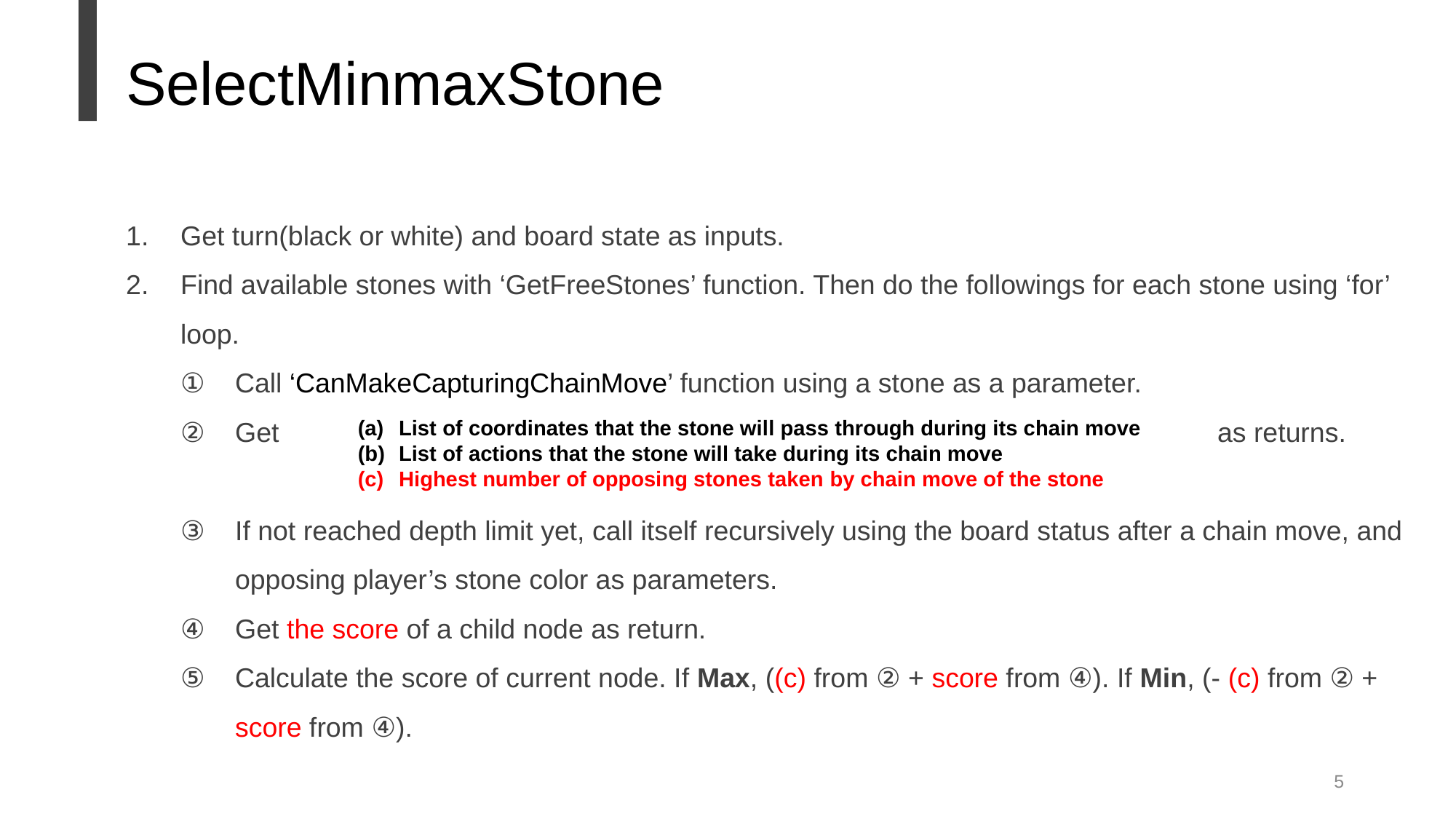

SelectMinmaxStone
Get turn(black or white) and board state as inputs.
Find available stones with ‘GetFreeStones’ function. Then do the followings for each stone using ‘for’ loop.
Call ‘CanMakeCapturingChainMove’ function using a stone as a parameter.
Get 									as returns.

If not reached depth limit yet, call itself recursively using the board status after a chain move, and opposing player’s stone color as parameters.
Get the score of a child node as return.
Calculate the score of current node. If Max, ((c) from ② + score from ④). If Min, (- (c) from ② + score from ④).
List of coordinates that the stone will pass through during its chain move
List of actions that the stone will take during its chain move
Highest number of opposing stones taken by chain move of the stone